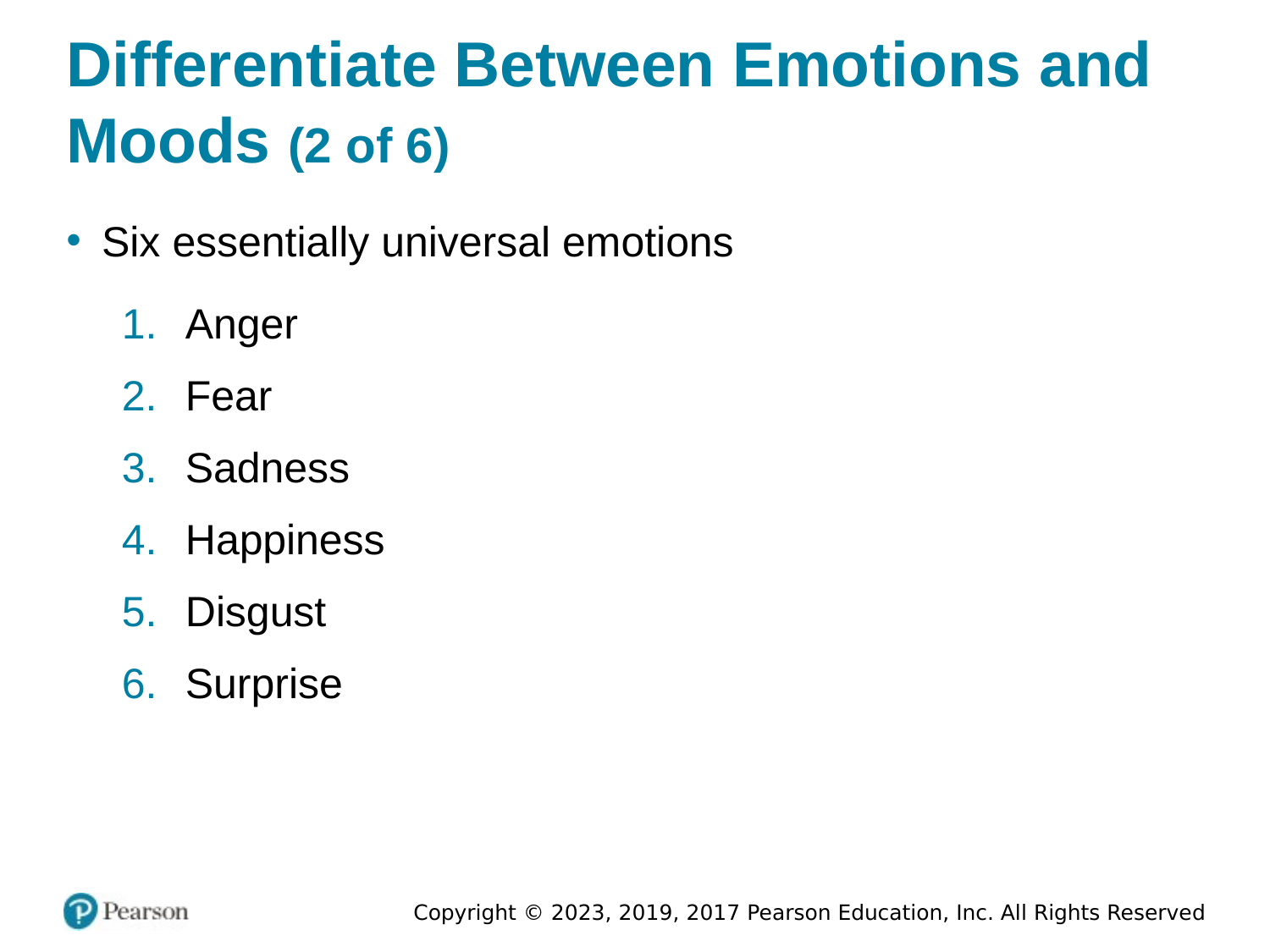

# Differentiate Between Emotions and Moods (2 of 6)
Six essentially universal emotions
Anger
Fear
Sadness
Happiness
Disgust
Surprise